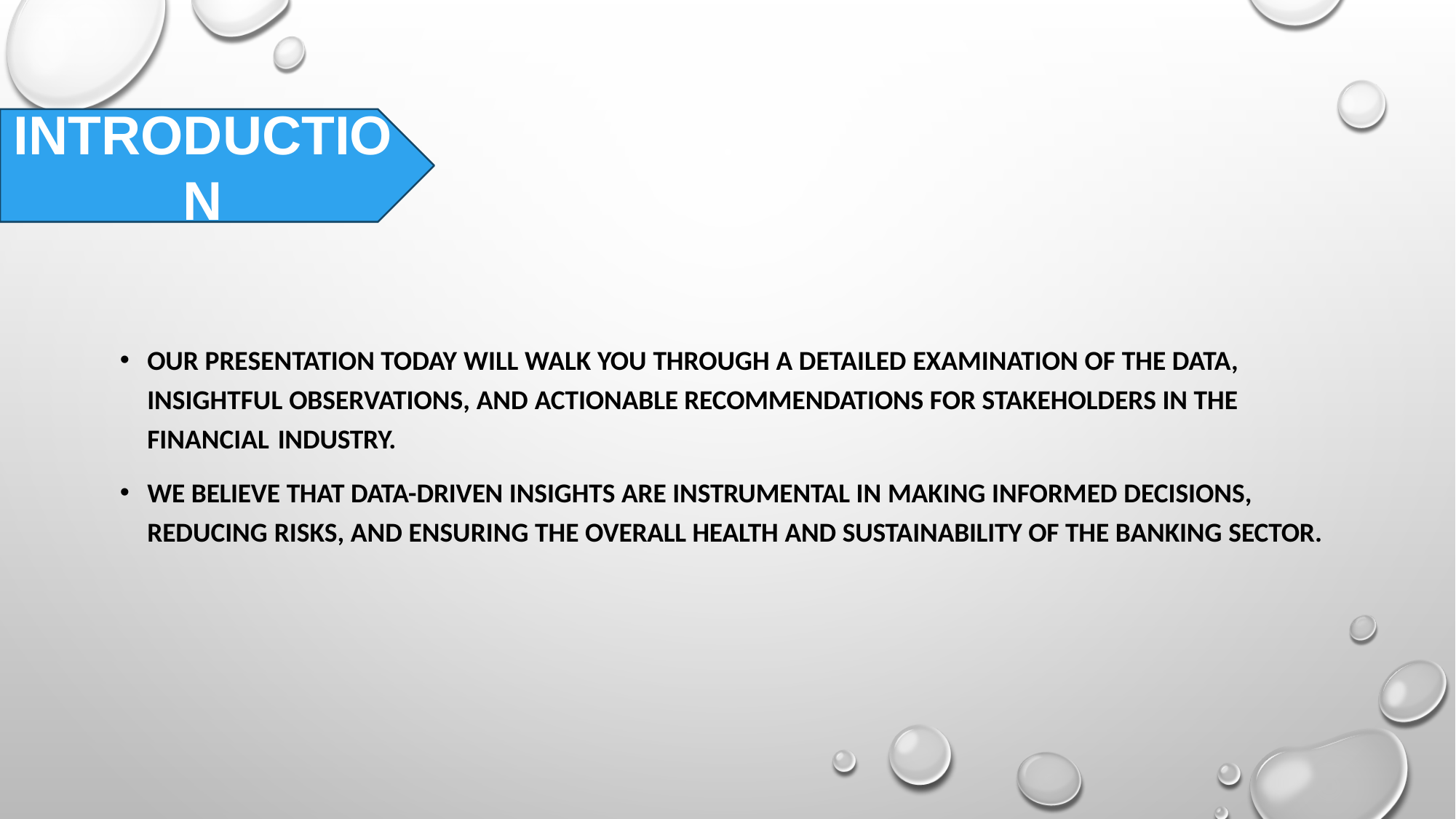

INTRODUCTION

Our presentation today will walk you through a detailed examination of the data, insightful observations, and actionable recommendations for stakeholders in the financial   industry.
We believe that data-driven insights are instrumental in making informed decisions, reducing risks, and ensuring the overall health and sustainability of the banking sector.